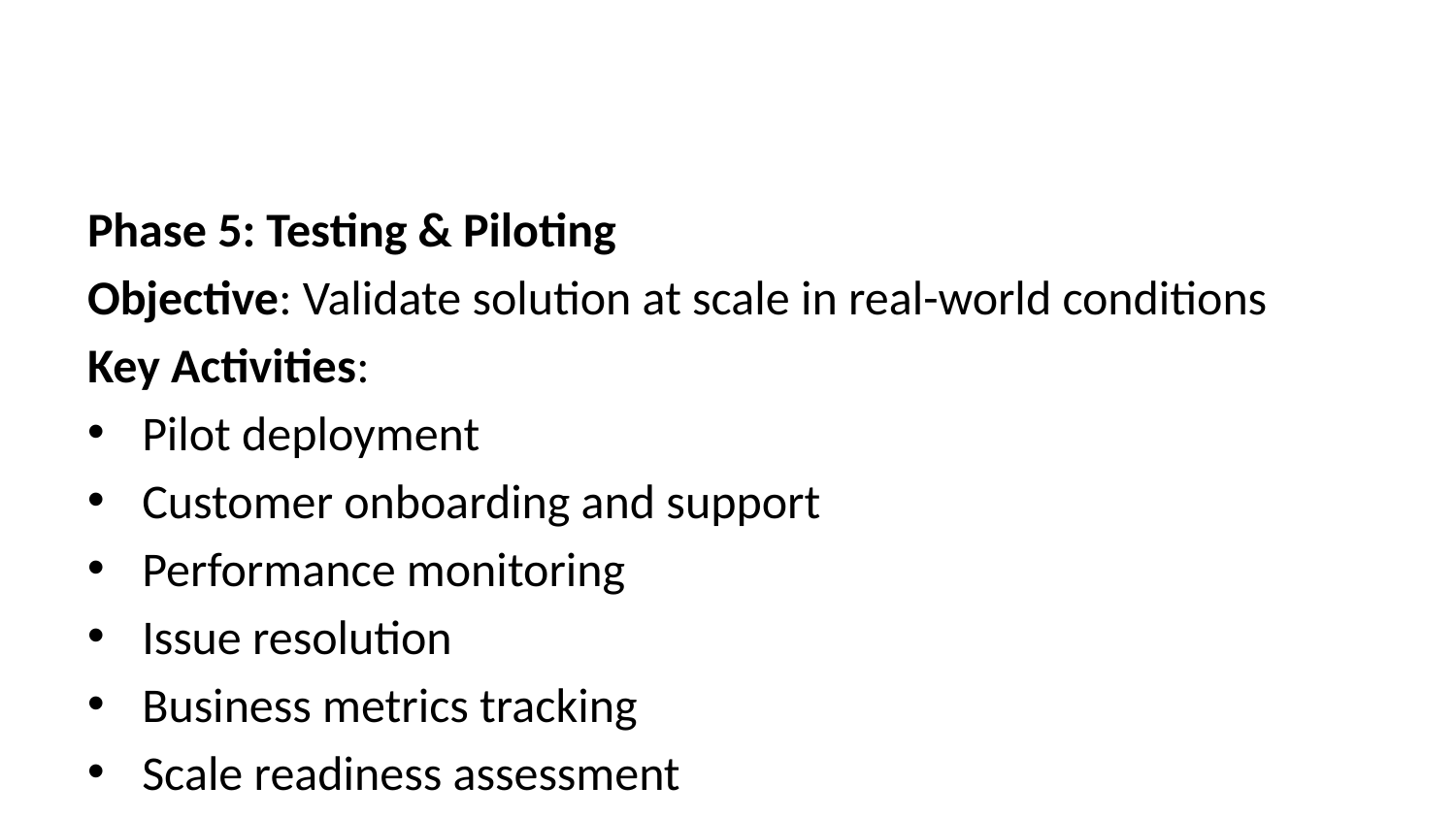

Phase 5: Testing & Piloting
Objective: Validate solution at scale in real-world conditions
Key Activities:
Pilot deployment
Customer onboarding and support
Performance monitoring
Issue resolution
Business metrics tracking
Scale readiness assessment
Inputs:
Validated MVP
Pilot customer cohort
Support infrastructure
Success criteria
Outputs:
Pilot results and learnings
Performance data
Customer satisfaction metrics
Refined business case with actual data
Launch plan
Governance Checkpoint: Gate 4 - Launch Decision
Pilot success criteria met
Scale economics validated
Launch readiness confirmed
Go-to-market strategy approved